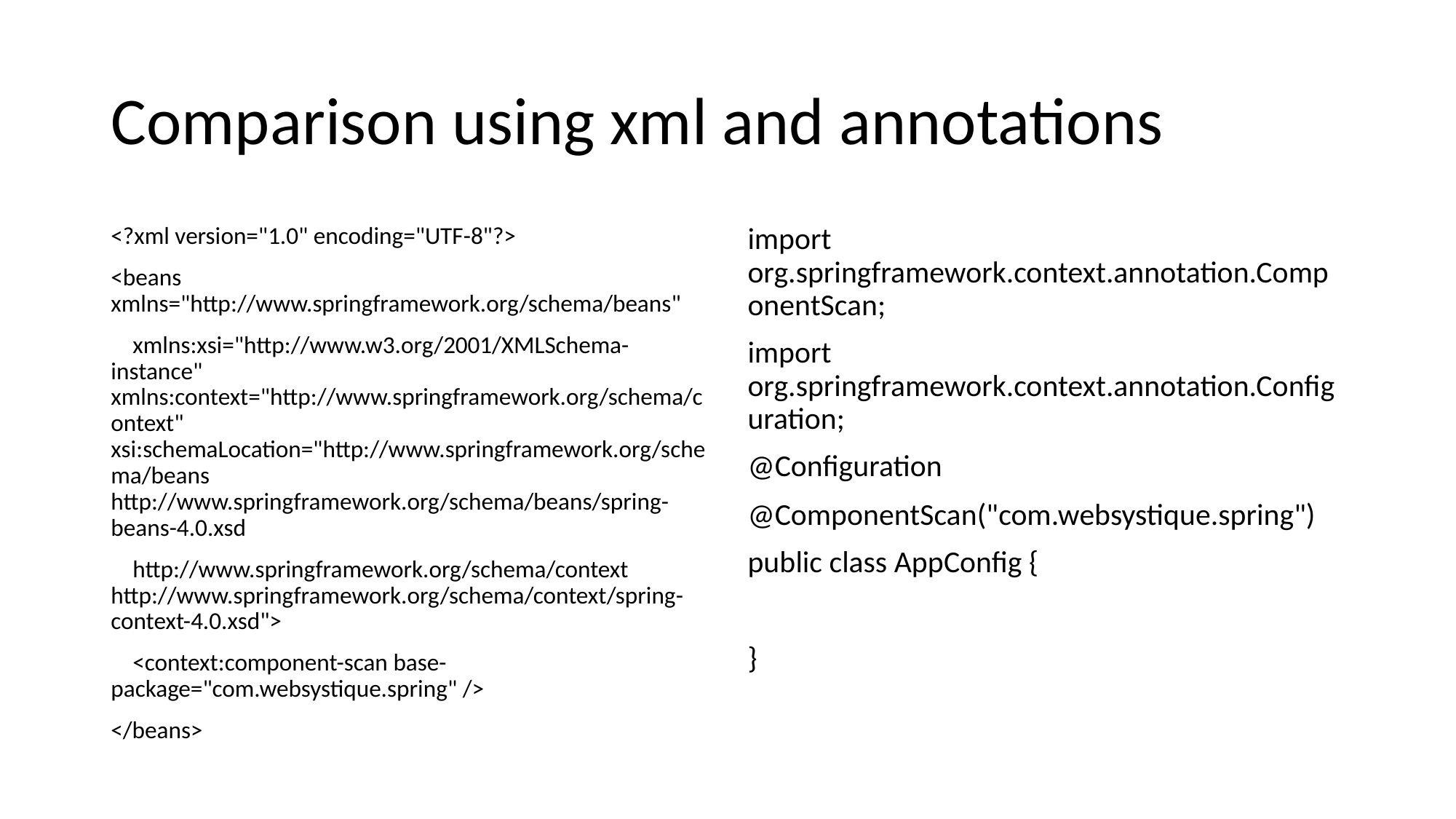

# Comparison using xml and annotations
<?xml version="1.0" encoding="UTF-8"?>
<beans xmlns="http://www.springframework.org/schema/beans"
    xmlns:xsi="http://www.w3.org/2001/XMLSchema-instance" xmlns:context="http://www.springframework.org/schema/context" xsi:schemaLocation="http://www.springframework.org/schema/beans http://www.springframework.org/schema/beans/spring-beans-4.0.xsd
    http://www.springframework.org/schema/context http://www.springframework.org/schema/context/spring-context-4.0.xsd">
    <context:component-scan base-package="com.websystique.spring" />
</beans>
import org.springframework.context.annotation.ComponentScan;
import org.springframework.context.annotation.Configuration;
@Configuration
@ComponentScan("com.websystique.spring")
public class AppConfig {

}